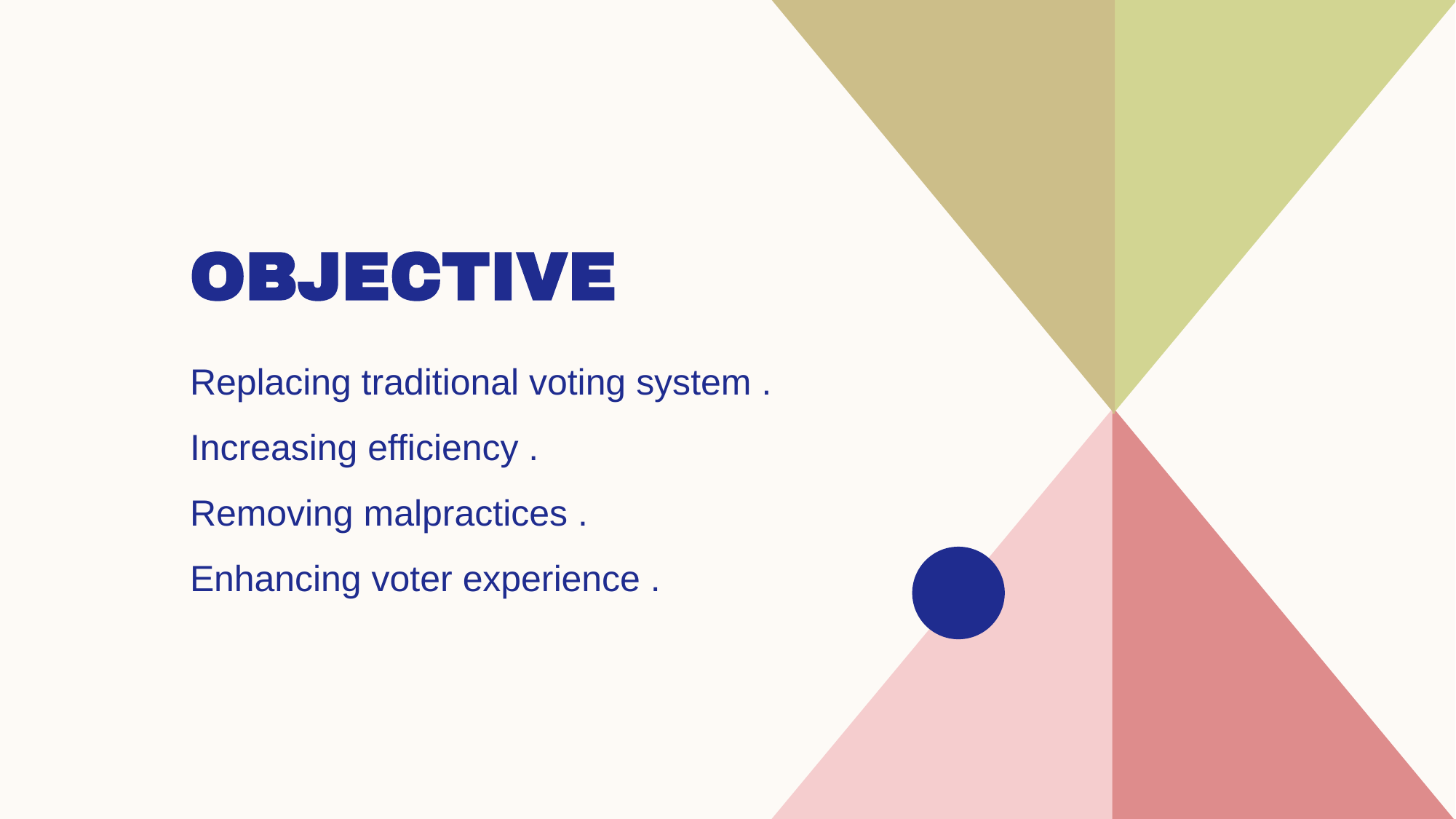

# objective
Replacing traditional voting system .
Increasing efficiency .
Removing malpractices .
Enhancing voter experience .